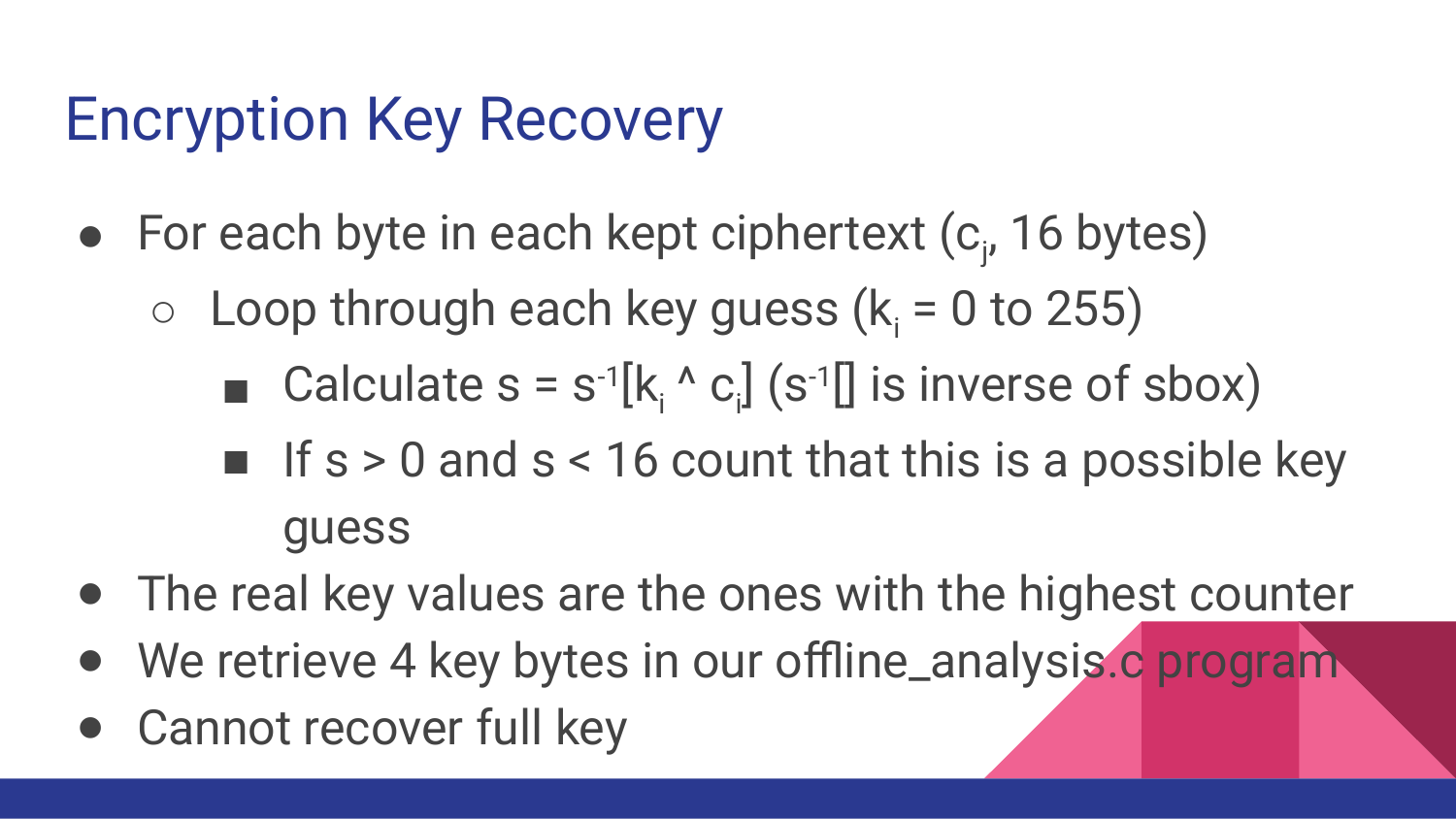

# Encryption Key Recovery
For each byte in each kept ciphertext (cj, 16 bytes)
Loop through each key guess (ki = 0 to 255)
Calculate s = s-1[ki ^ ci] (s-1[] is inverse of sbox)
If s > 0 and s < 16 count that this is a possible key guess
The real key values are the ones with the highest counter
We retrieve 4 key bytes in our offline_analysis.c program
Cannot recover full key